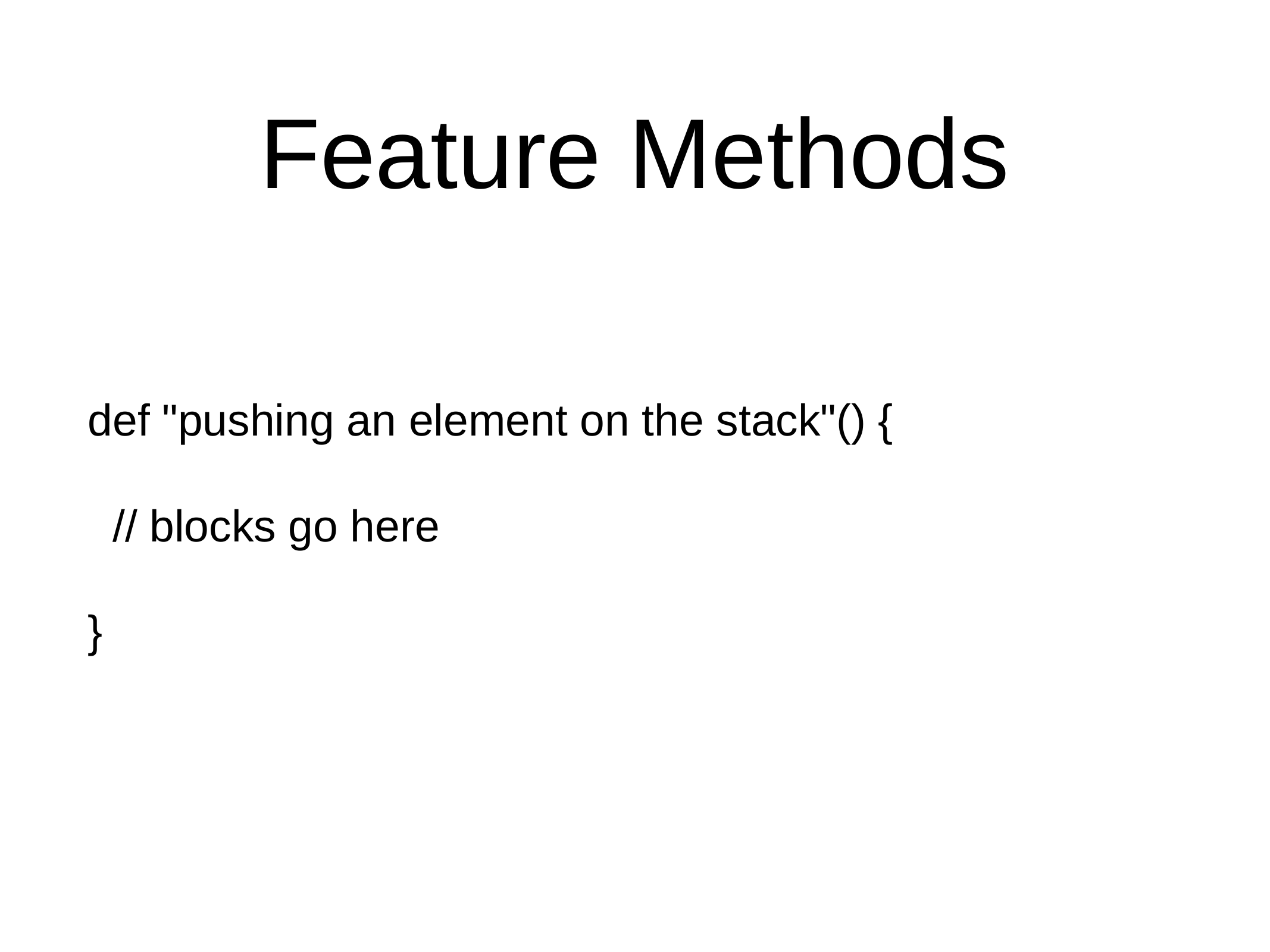

# Feature Methods
def "pushing an element on the stack"() {
  // blocks go here
}